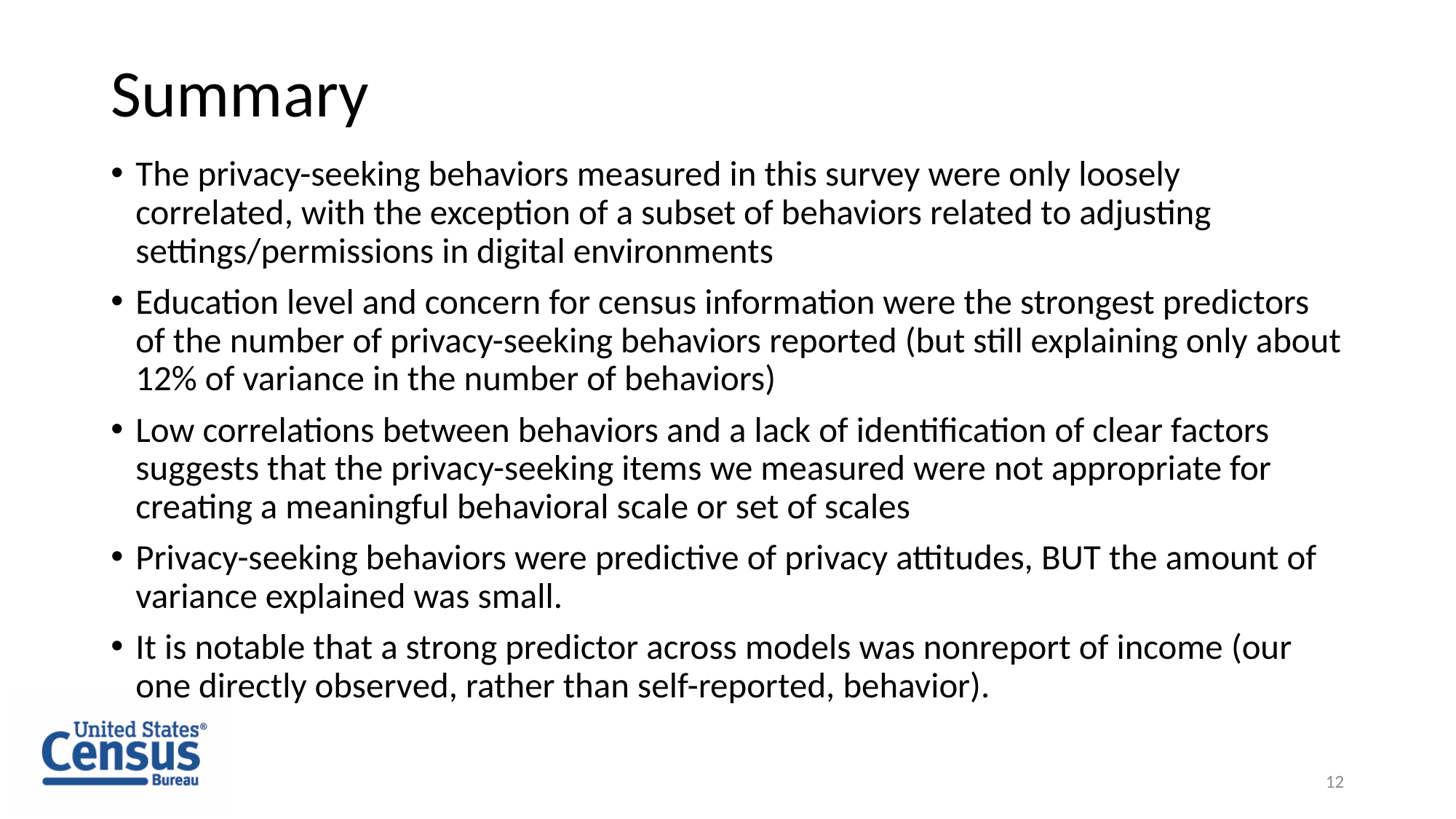

# Summary
The privacy-seeking behaviors measured in this survey were only loosely correlated, with the exception of a subset of behaviors related to adjusting settings/permissions in digital environments
Education level and concern for census information were the strongest predictors of the number of privacy-seeking behaviors reported (but still explaining only about 12% of variance in the number of behaviors)
Low correlations between behaviors and a lack of identification of clear factors suggests that the privacy-seeking items we measured were not appropriate for creating a meaningful behavioral scale or set of scales
Privacy-seeking behaviors were predictive of privacy attitudes, BUT the amount of variance explained was small.
It is notable that a strong predictor across models was nonreport of income (our one directly observed, rather than self-reported, behavior).

12